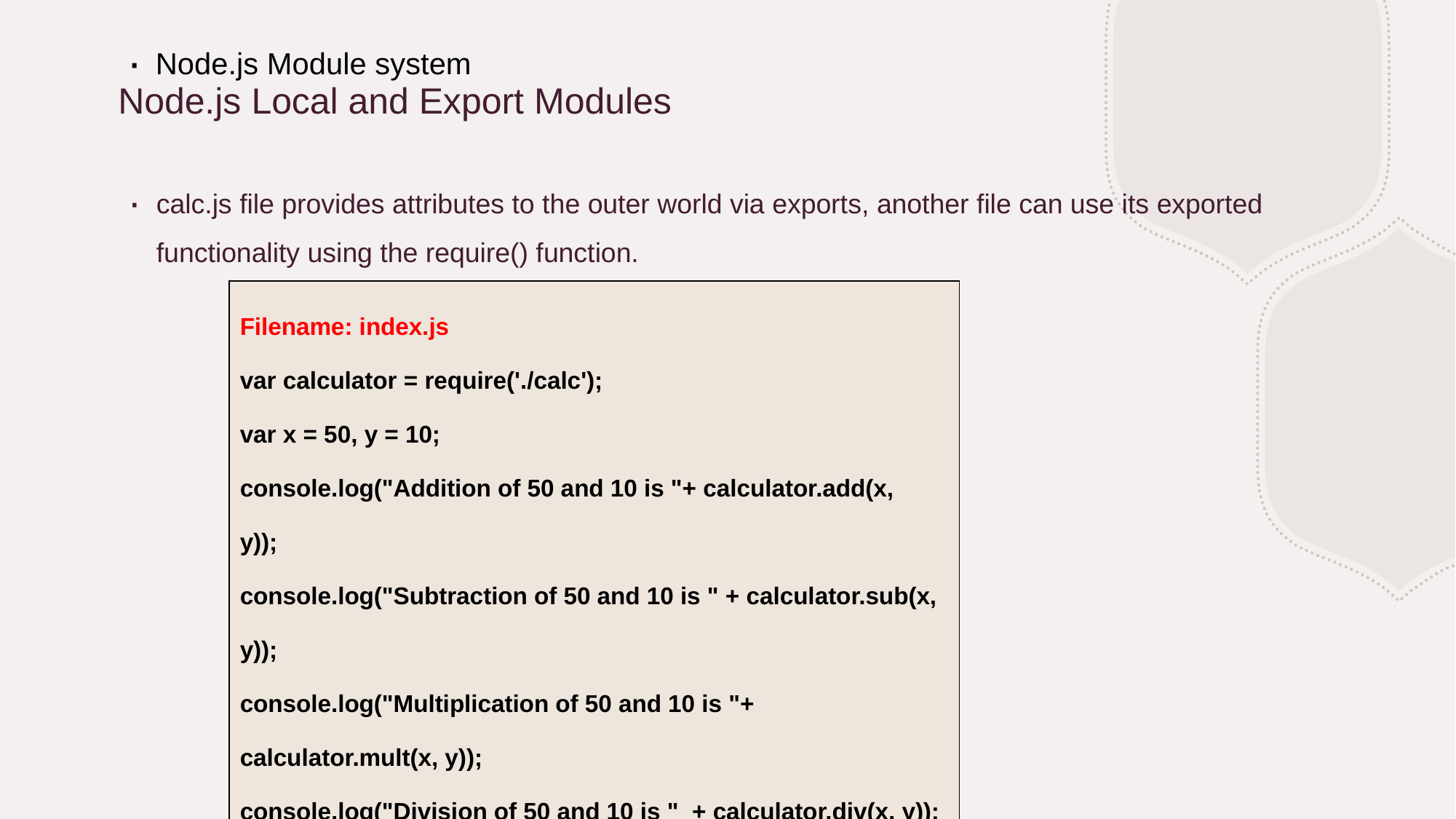

Node.js Module system
# Node.js Local and Export Modules
calc.js file provides attributes to the outer world via exports, another file can use its exported functionality using the require() function.

| Filename: index.js var calculator = require('./calc');      var x = 50, y = 10;  console.log("Addition of 50 and 10 is "+ calculator.add(x, y));     console.log("Subtraction of 50 and 10 is " + calculator.sub(x, y));     console.log("Multiplication of 50 and 10 is "+ calculator.mult(x, y));      console.log("Division of 50 and 10 is "  + calculator.div(x, y)); |
| --- |